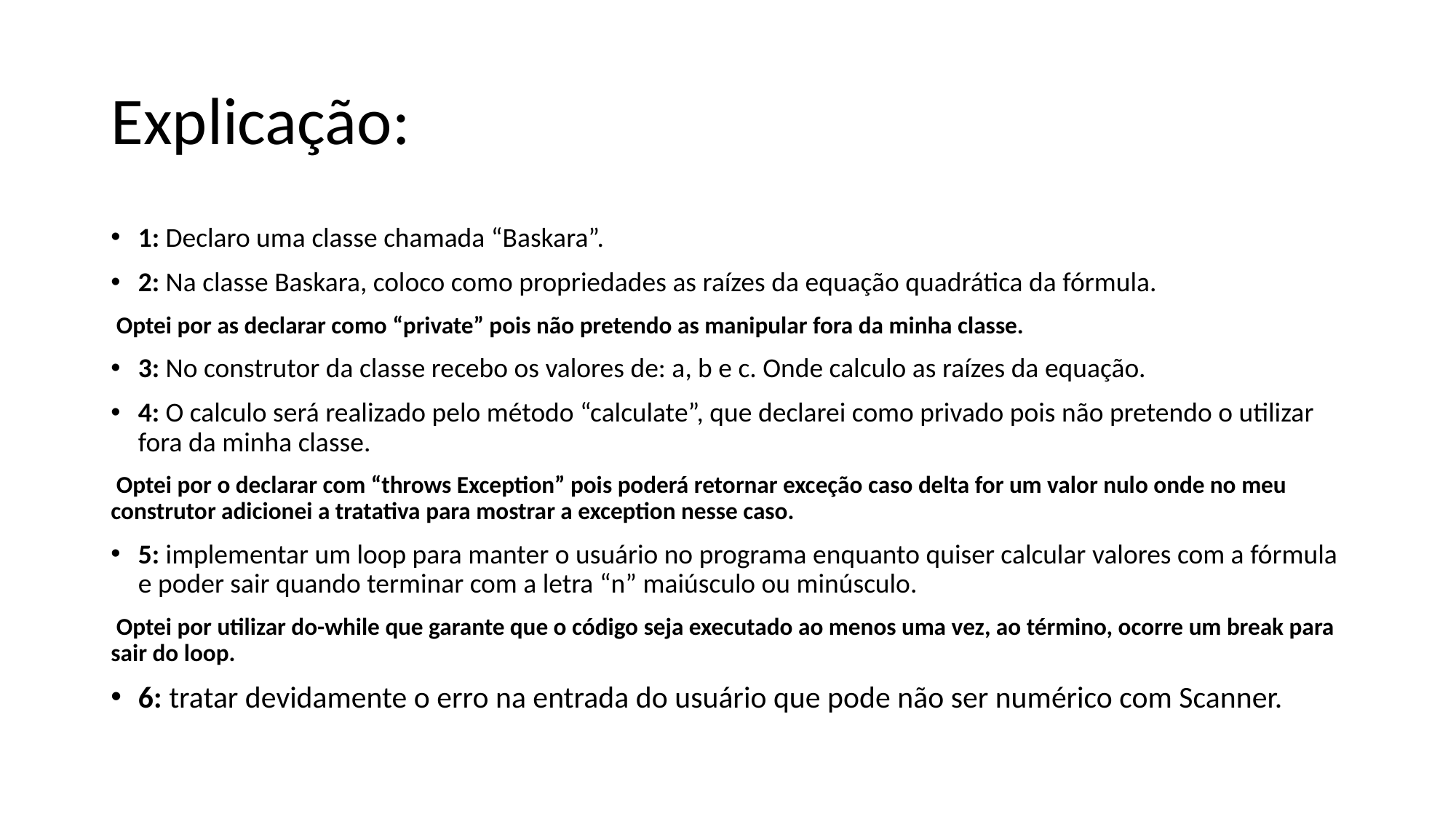

# Explicação:
1: Declaro uma classe chamada “Baskara”.
2: Na classe Baskara, coloco como propriedades as raízes da equação quadrática da fórmula.
 Optei por as declarar como “private” pois não pretendo as manipular fora da minha classe.
3: No construtor da classe recebo os valores de: a, b e c. Onde calculo as raízes da equação.
4: O calculo será realizado pelo método “calculate”, que declarei como privado pois não pretendo o utilizar fora da minha classe.
 Optei por o declarar com “throws Exception” pois poderá retornar exceção caso delta for um valor nulo onde no meu construtor adicionei a tratativa para mostrar a exception nesse caso.
5: implementar um loop para manter o usuário no programa enquanto quiser calcular valores com a fórmula e poder sair quando terminar com a letra “n” maiúsculo ou minúsculo.
 Optei por utilizar do-while que garante que o código seja executado ao menos uma vez, ao término, ocorre um break para sair do loop.
6: tratar devidamente o erro na entrada do usuário que pode não ser numérico com Scanner.